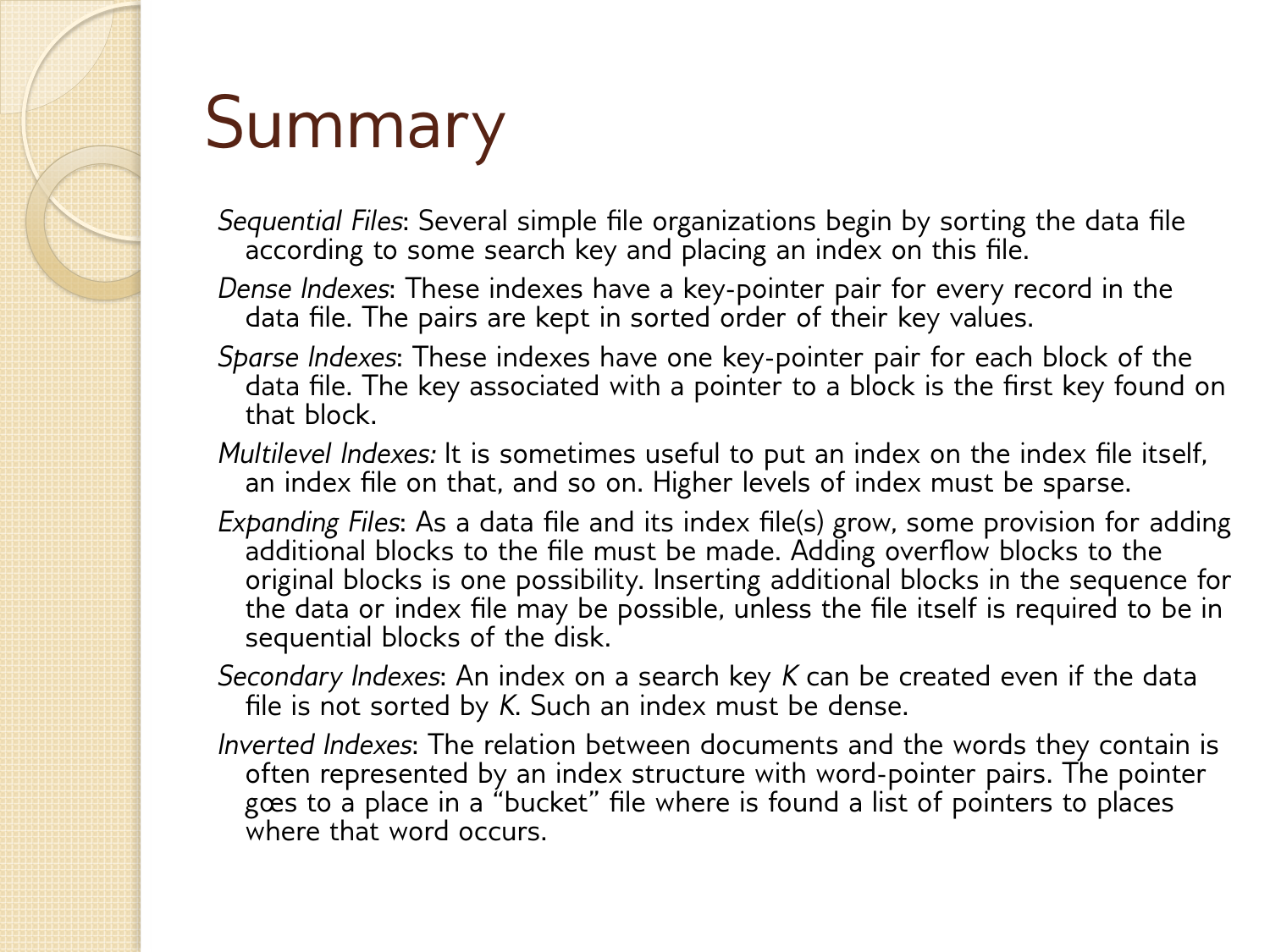

# Summary
Sequential Files: Several simple file organizations begin by sorting the data file according to some search key and placing an index on this file.
Dense Indexes: These indexes have a key-pointer pair for every record in the data file. The pairs are kept in sorted order of their key values.
Sparse Indexes: These indexes have one key-pointer pair for each block of the data file. The key associated with a pointer to a block is the first key found on that block.
Multilevel Indexes: It is sometimes useful to put an index on the index file itself, an index file on that, and so on. Higher levels of index must be sparse.
Expanding Files: As a data file and its index file(s) grow, some provision for adding additional blocks to the file must be made. Adding overflow blocks to the original blocks is one possibility. Inserting additional blocks in the sequence for the data or index file may be possible, unless the file itself is required to be in sequential blocks of the disk.
Secondary Indexes: An index on a search key K can be created even if the data file is not sorted by K. Such an index must be dense.
Inverted Indexes: The relation between documents and the words they contain is often represented by an index structure with word-pointer pairs. The pointer goes to a place in a “bucket” file where is found a list of pointers to places where that word occurs.